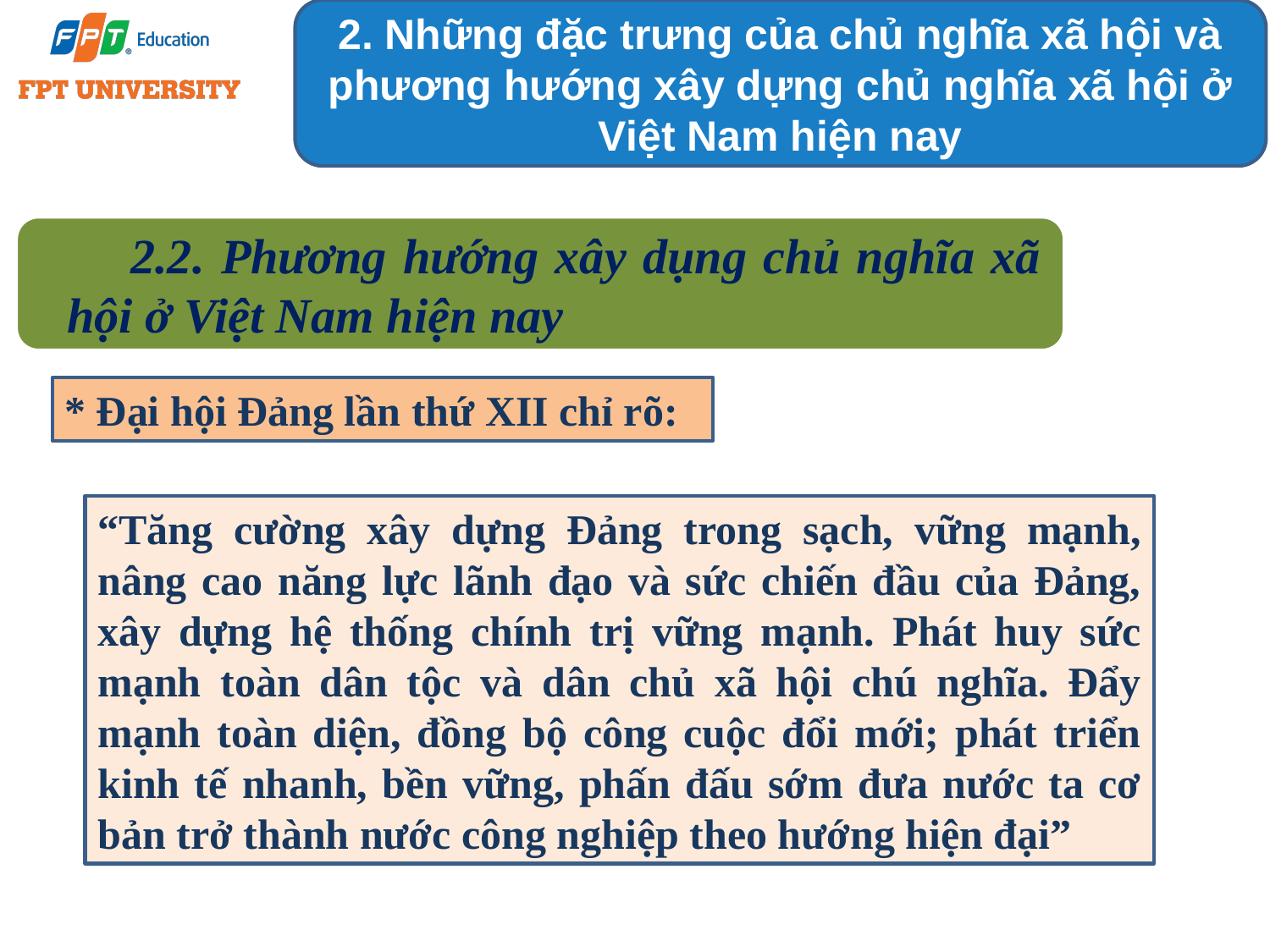

2. Những đặc trưng của chủ nghĩa xã hội và phương hướng xây dựng chủ nghĩa xã hội ở Việt Nam hiện nay

2.2. Phương hướng xây dụng chủ nghĩa xã hội ở Việt Nam hiện nay
* Đại hội Đảng lần thứ XII chỉ rõ:
“Tăng cường xây dựng Đảng trong sạch, vững mạnh, nâng cao năng lực lãnh đạo và sức chiến đầu của Đảng, xây dựng hệ thống chính trị vững mạnh. Phát huy sức mạnh toàn dân tộc và dân chủ xã hội chú nghĩa. Đẩy mạnh toàn diện, đồng bộ công cuộc đổi mới; phát triển kinh tế nhanh, bền vững, phấn đấu sớm đưa nước ta cơ bản trở thành nước công nghiệp theo hướng hiện đại”